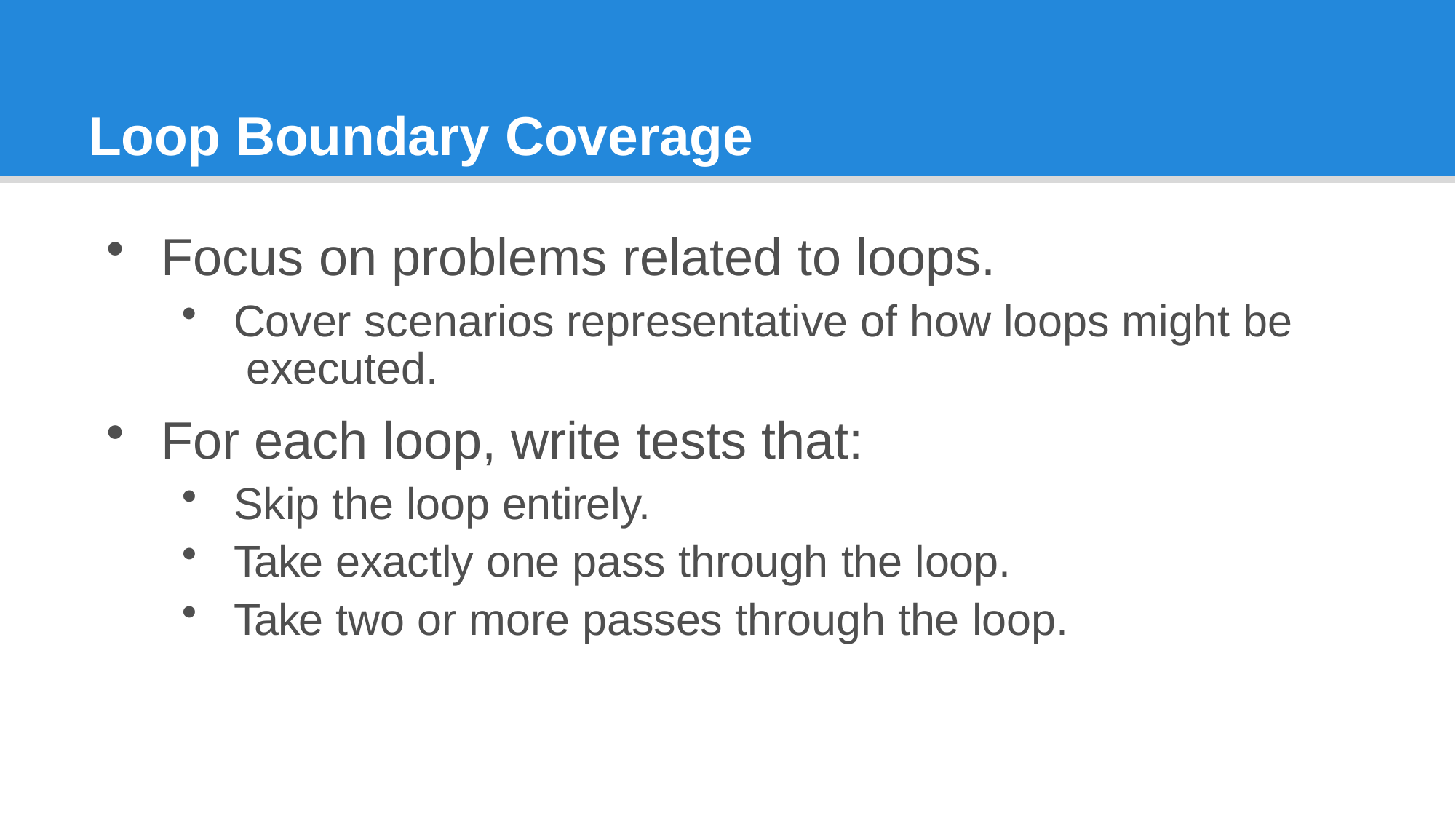

# Loop Boundary Coverage
Focus on problems related to loops.
Cover scenarios representative of how loops might be  executed.
For each loop, write tests that:
Skip the loop entirely.
Take exactly one pass through the loop.
Take two or more passes through the loop.
42